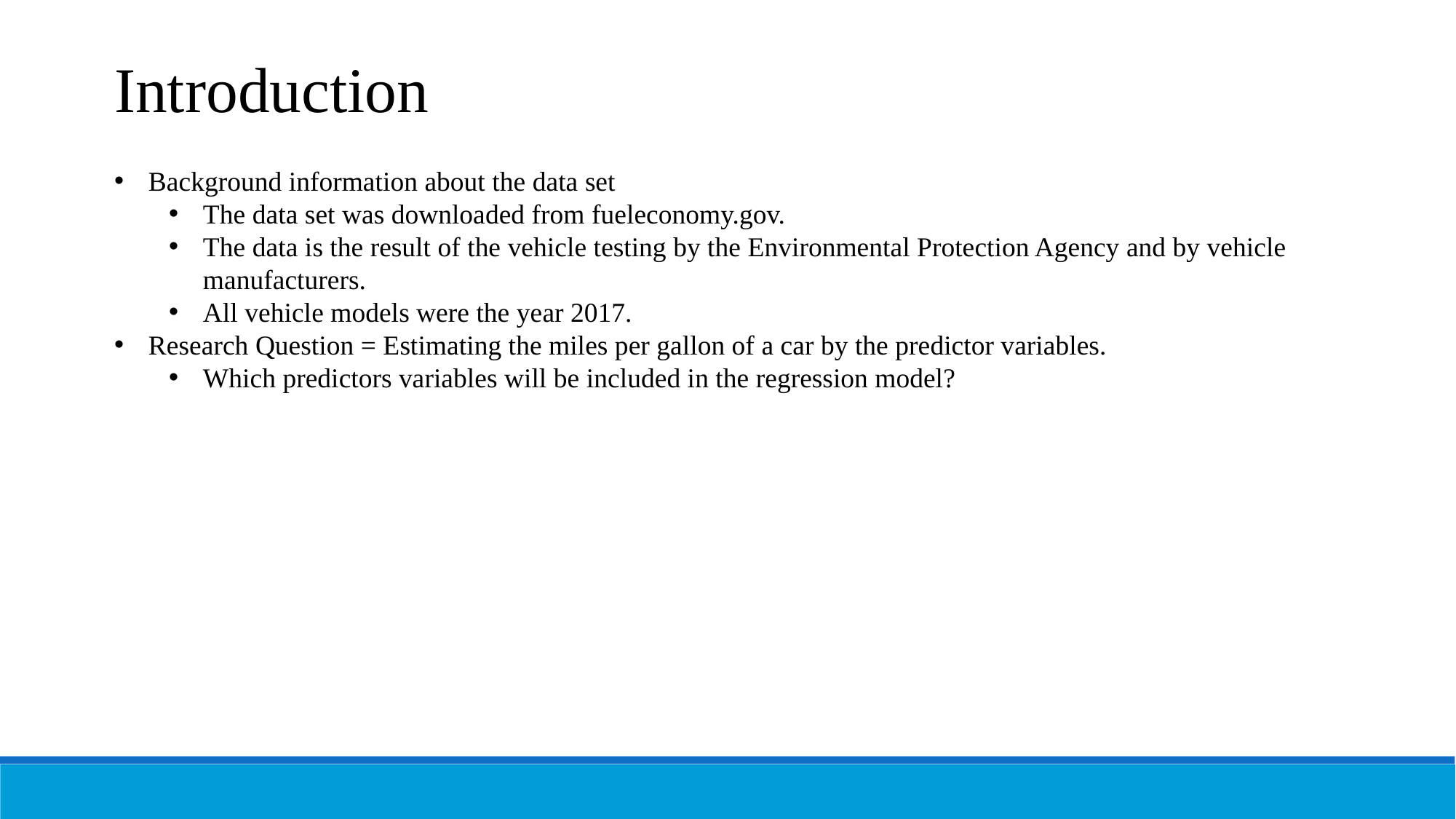

Introduction
Background information about the data set
The data set was downloaded from fueleconomy.gov.
The data is the result of the vehicle testing by the Environmental Protection Agency and by vehicle manufacturers.
All vehicle models were the year 2017.
Research Question = Estimating the miles per gallon of a car by the predictor variables.
Which predictors variables will be included in the regression model?